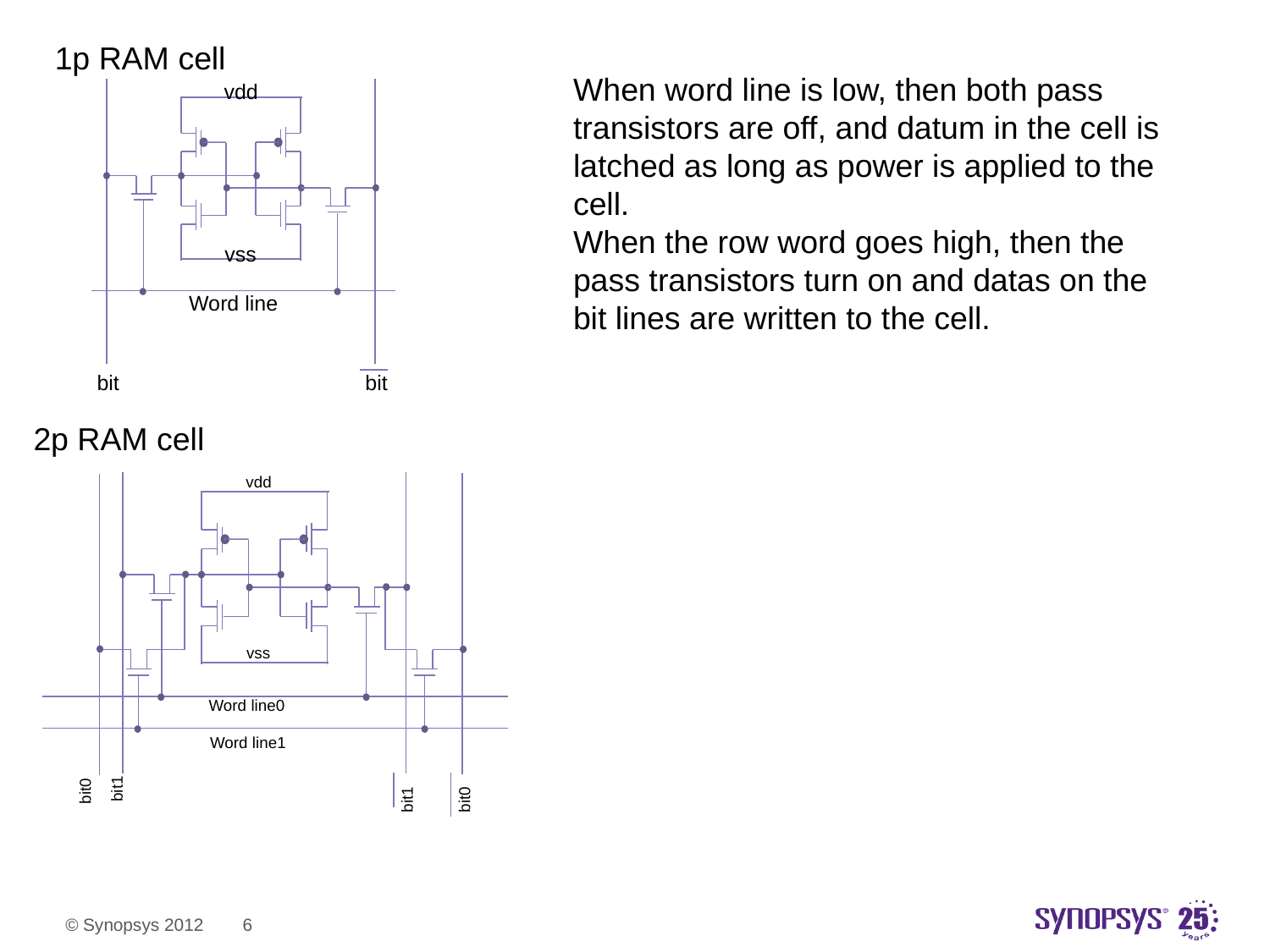

1p RAM cell
When word line is low, then both pass transistors are off, and datum in the cell is latched as long as power is applied to the cell.
When the row word goes high, then the pass transistors turn on and datas on the bit lines are written to the cell.

vdd

vss
Word line
bit
bit
2p RAM cell
vdd

vss

Word line0

Word line1

bit1
bit0
bit1
bit0